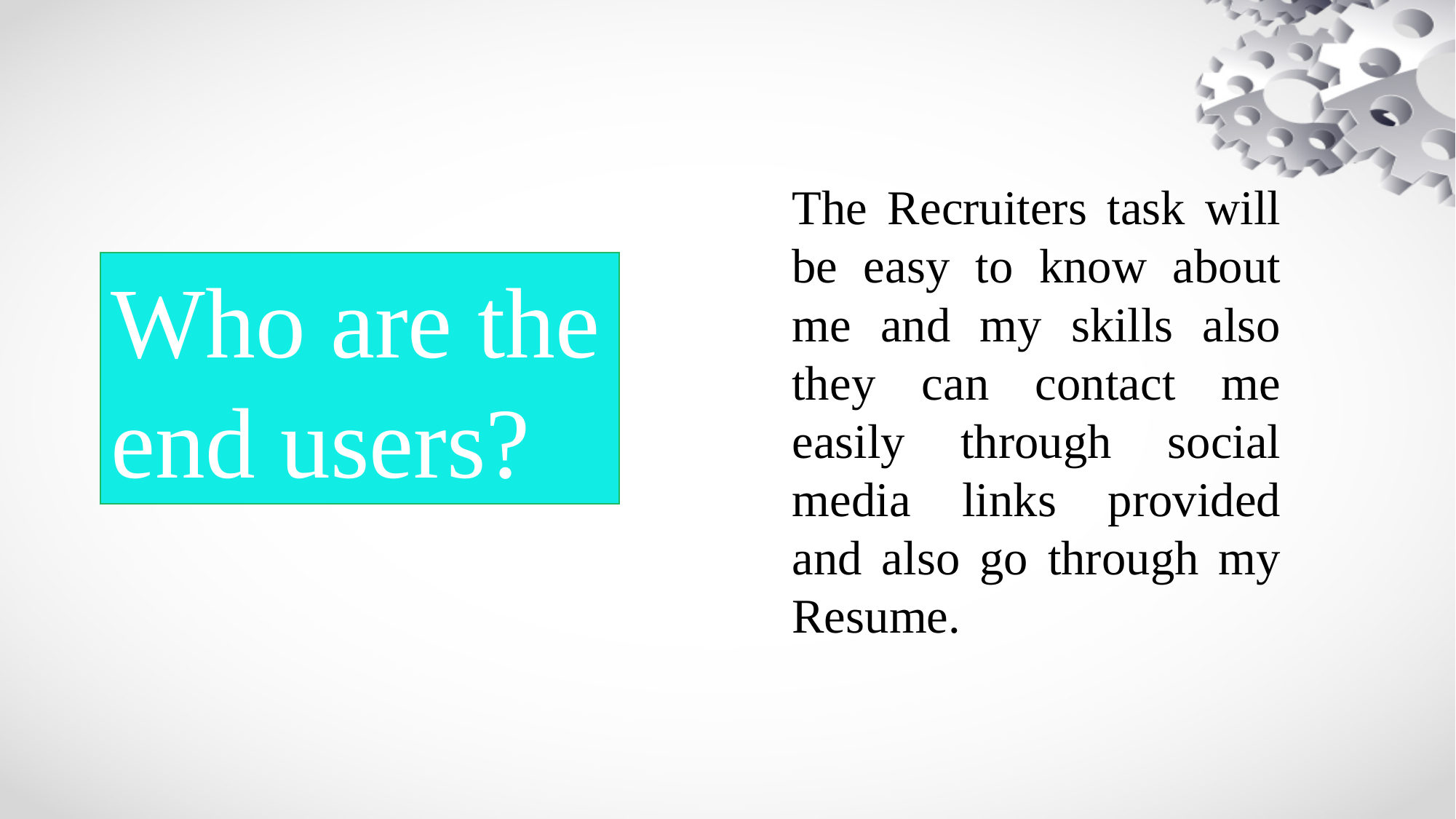

# The Recruiters task will be easy to know about me and my skills also they can contact me easily through social media links provided and also go through my Resume.
Who are the end users?
11